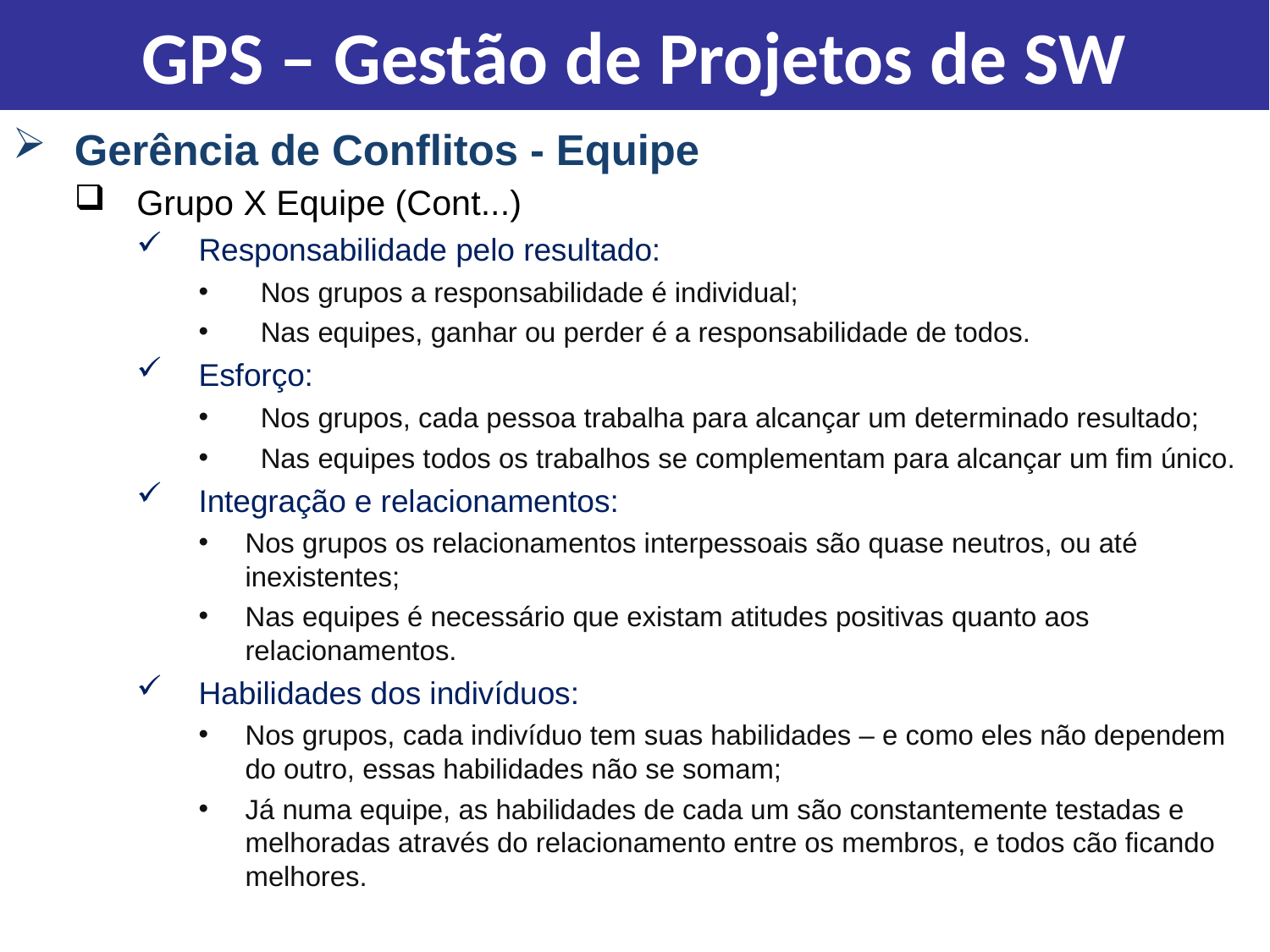

GPS – Gestão de Projetos de SW
Gerência de Conflitos - Equipe
Grupo X Equipe (Cont...)
Responsabilidade pelo resultado:
Nos grupos a responsabilidade é individual;
Nas equipes, ganhar ou perder é a responsabilidade de todos.
Esforço:
Nos grupos, cada pessoa trabalha para alcançar um determinado resultado;
Nas equipes todos os trabalhos se complementam para alcançar um fim único.
Integração e relacionamentos:
Nos grupos os relacionamentos interpessoais são quase neutros, ou até inexistentes;
Nas equipes é necessário que existam atitudes positivas quanto aos relacionamentos.
Habilidades dos indivíduos:
Nos grupos, cada indivíduo tem suas habilidades – e como eles não dependem do outro, essas habilidades não se somam;
Já numa equipe, as habilidades de cada um são constantemente testadas e melhoradas através do relacionamento entre os membros, e todos cão ficando melhores.